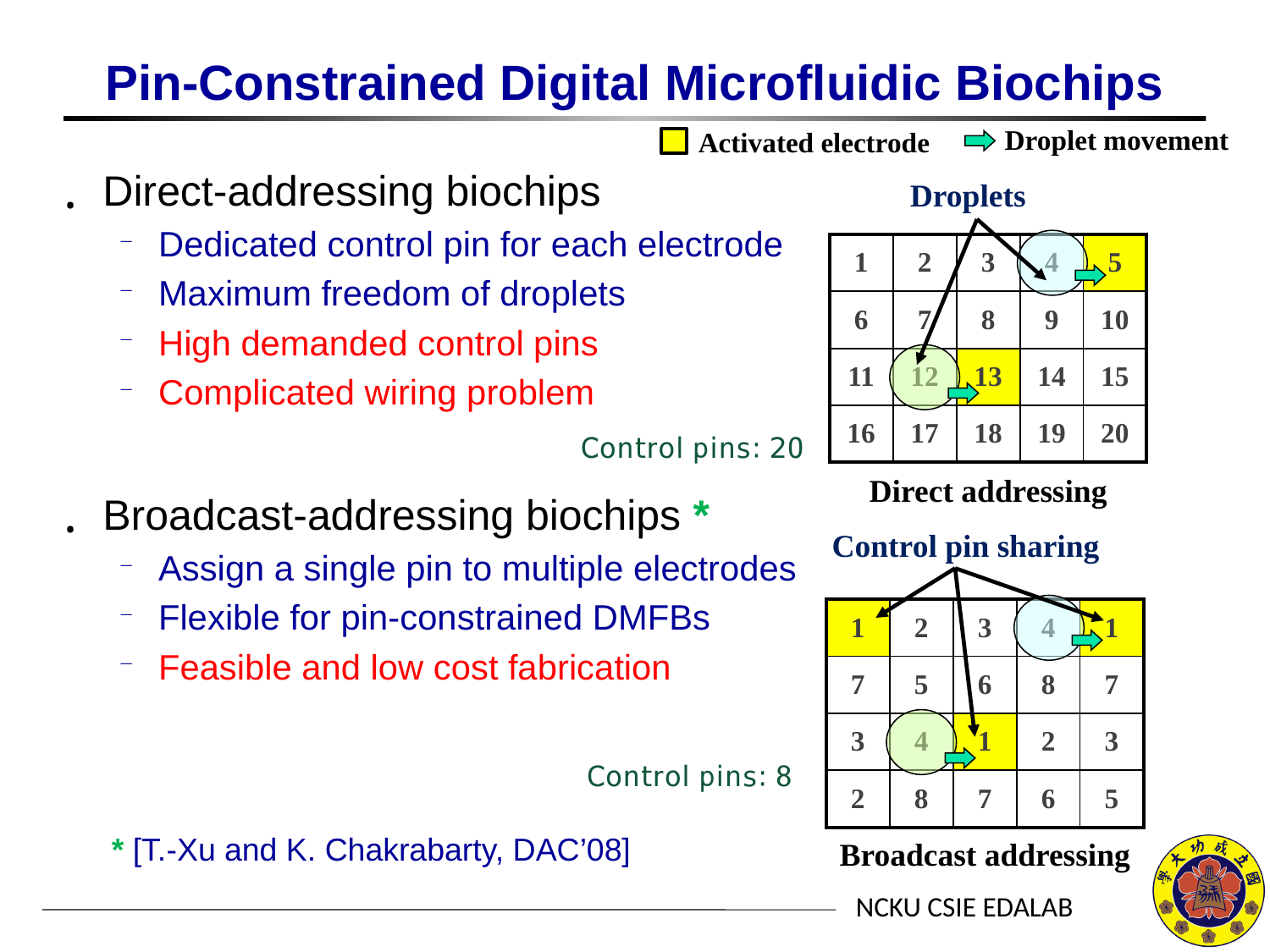

# Pin-Constrained Digital Microfluidic Biochips
Droplet movement
Activated electrode

Direct-addressing biochips
Dedicated control pin for each electrode
Maximum freedom of droplets
High demanded control pins
Complicated wiring problem

Broadcast-addressing biochips *
Assign a single pin to multiple electrodes
Flexible for pin-constrained DMFBs
Feasible and low cost fabrication
Droplets

| 1 | 2 | 3 | 4 | 5 |
| --- | --- | --- | --- | --- |
| 6 | 7 | 8 | 9 | 10 |
| 11 | 12 | 13 | 14 | 15 |
| 16 | 17 | 18 | 19 | 20 |

Control pins: 20
Direct addressing
Control pin sharing

| 1 | 2 | 3 | 4 | 1 |
| --- | --- | --- | --- | --- |
| 7 | 5 | 6 | 8 | 7 |
| 3 | 4 | 1 | 2 | 3 |
| 2 | 8 | 7 | 6 | 5 |

Control pins: 8
* [T.-Xu and K. Chakrabarty, DAC’08]
Broadcast addressing